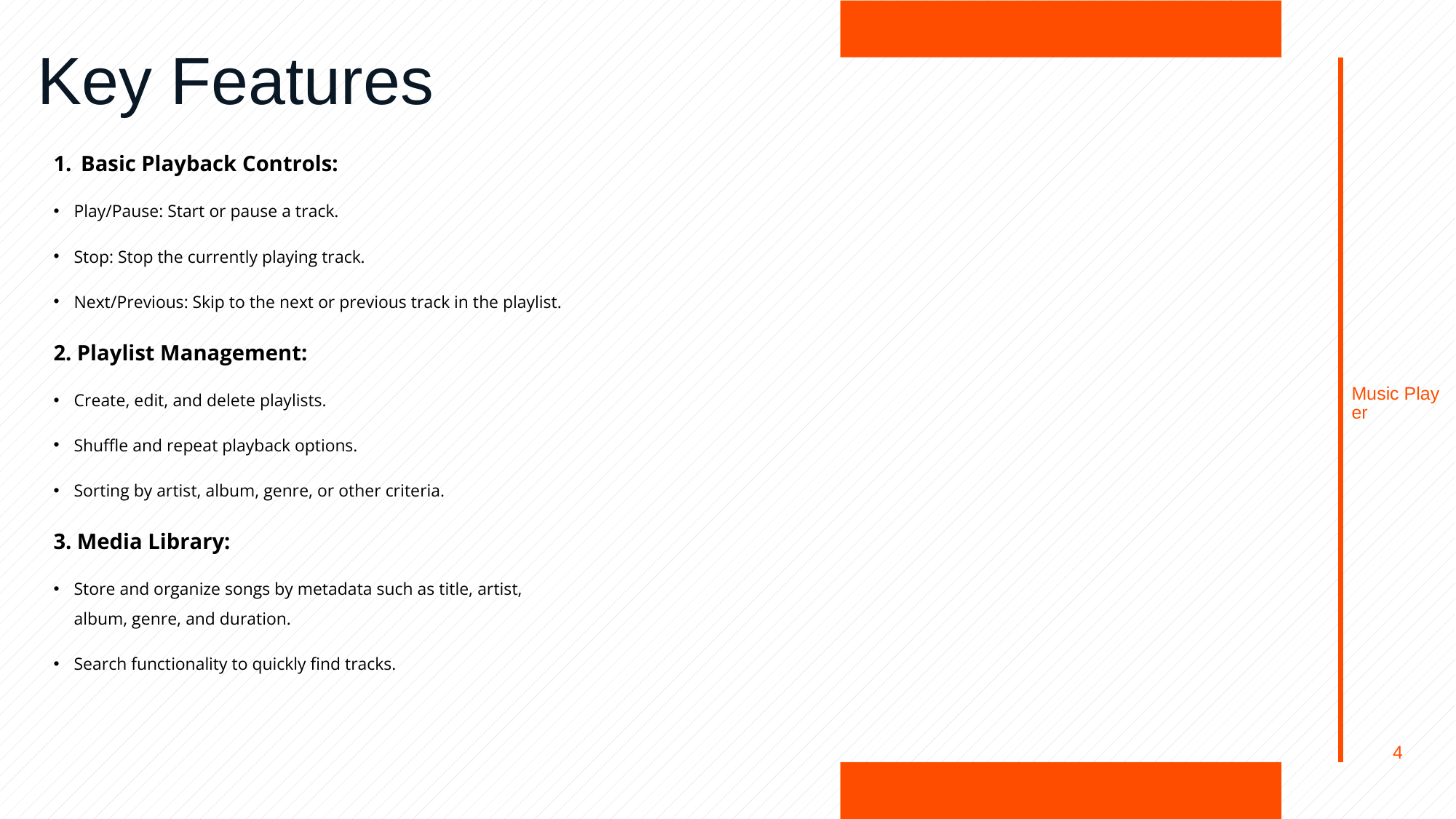

# Key Features
Music Player
Basic Playback Controls:
Play/Pause: Start or pause a track.
Stop: Stop the currently playing track.
Next/Previous: Skip to the next or previous track in the playlist.
2. Playlist Management:
Create, edit, and delete playlists.
Shuffle and repeat playback options.
Sorting by artist, album, genre, or other criteria.
3. Media Library:
Store and organize songs by metadata such as title, artist, album, genre, and duration.
Search functionality to quickly find tracks.

4